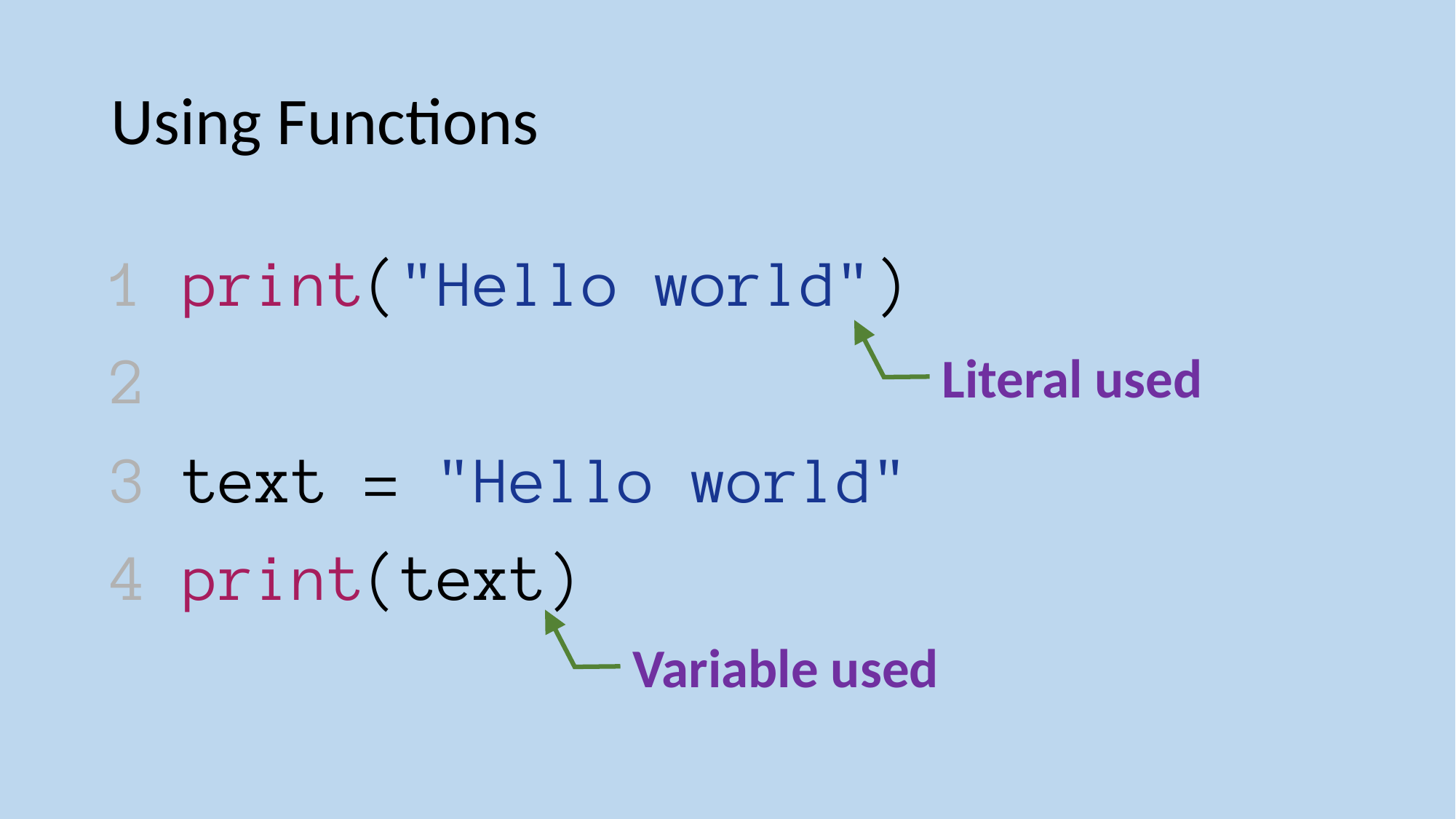

# Using Functions
1 print("Hello world")
2
3 text = "Hello world"
4 print(text)
Literal used
Variable used